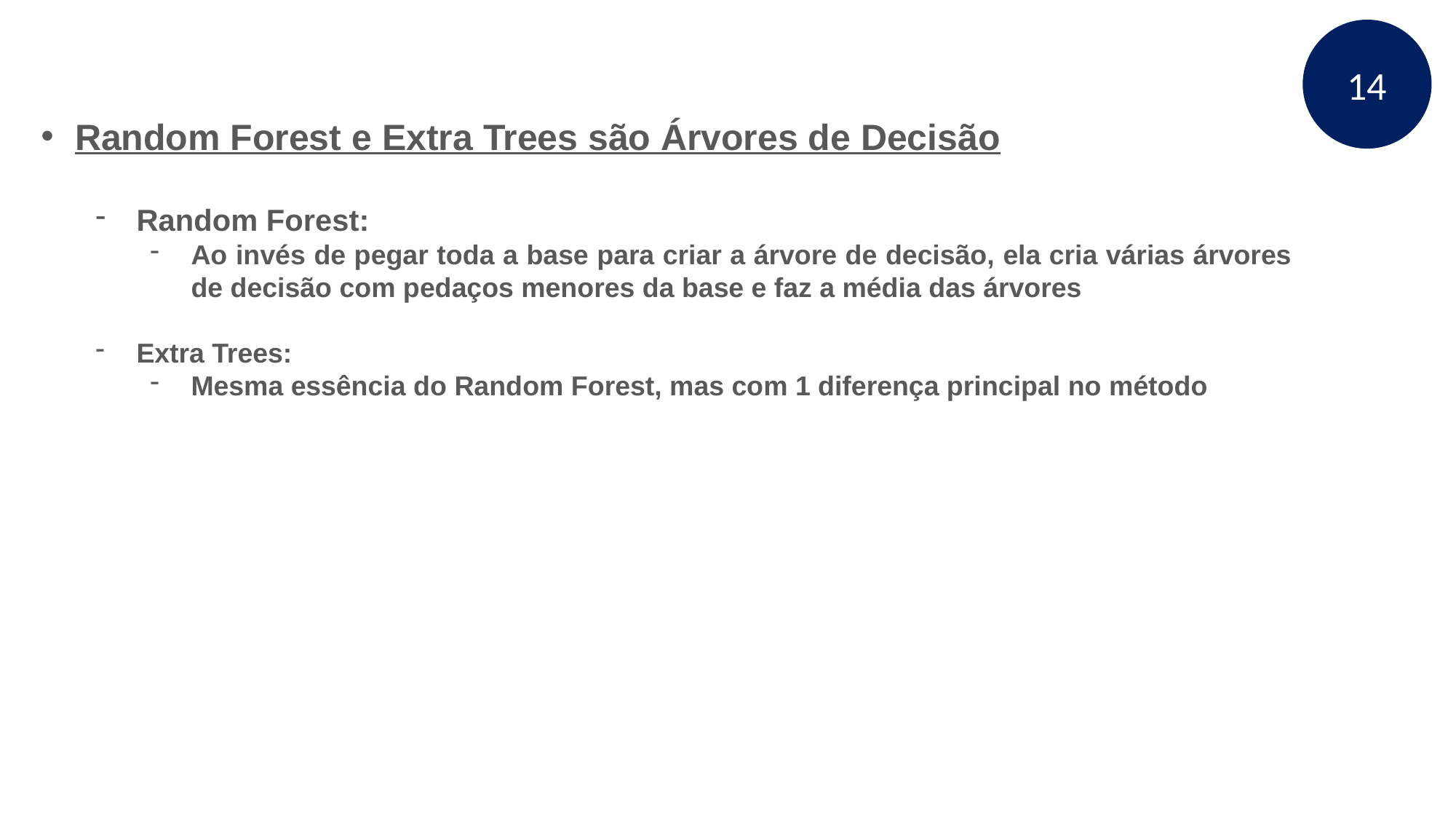

14
Random Forest e Extra Trees são Árvores de Decisão

Random Forest:
Ao invés de pegar toda a base para criar a árvore de decisão, ela cria várias árvores de decisão com pedaços menores da base e faz a média das árvores

Extra Trees:
Mesma essência do Random Forest, mas com 1 diferença principal no método